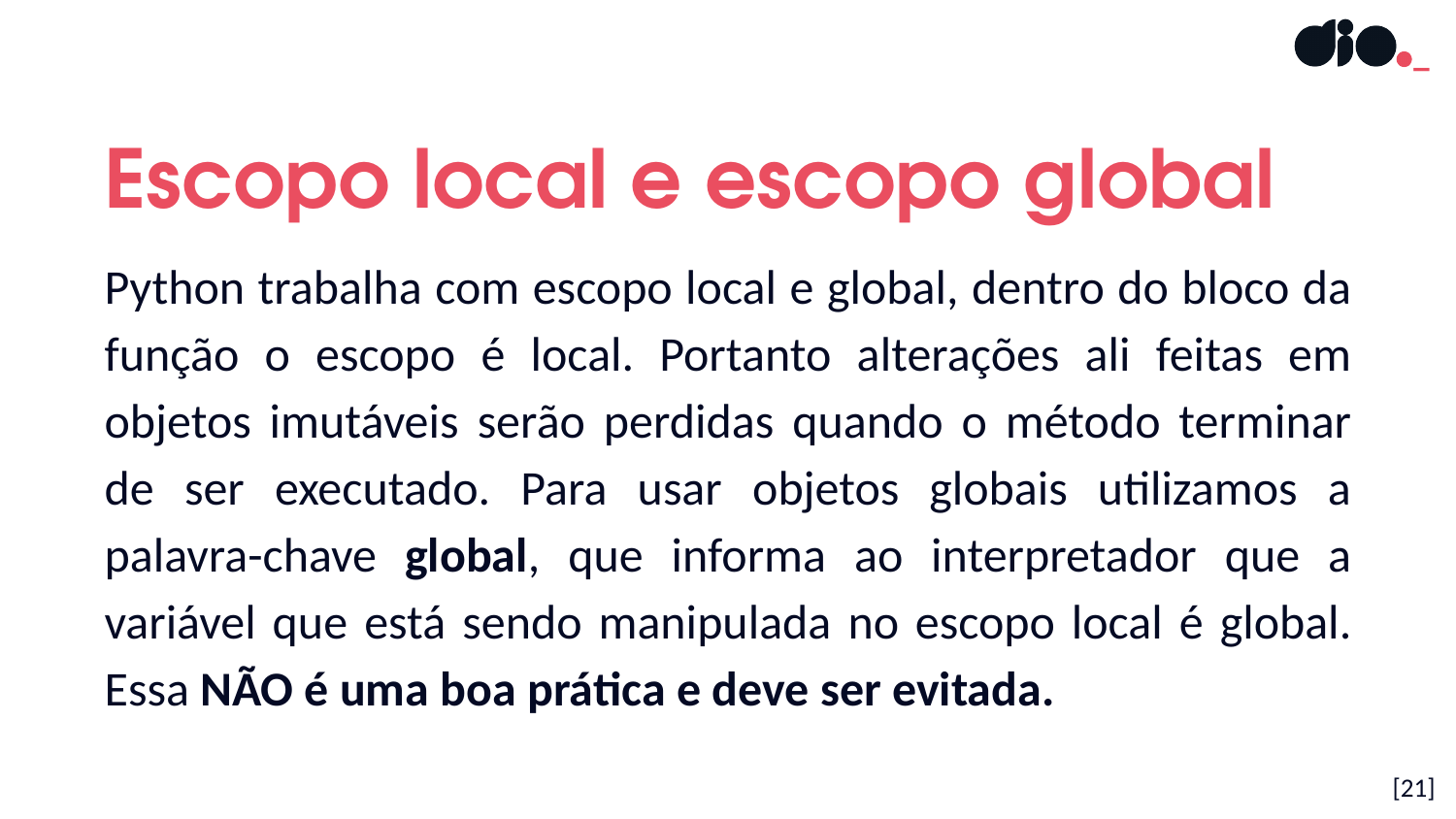

Escopo local e escopo global
Python trabalha com escopo local e global, dentro do bloco da função o escopo é local. Portanto alterações ali feitas em objetos imutáveis serão perdidas quando o método terminar de ser executado. Para usar objetos globais utilizamos a palavra-chave global, que informa ao interpretador que a variável que está sendo manipulada no escopo local é global. Essa NÃO é uma boa prática e deve ser evitada.
[21]